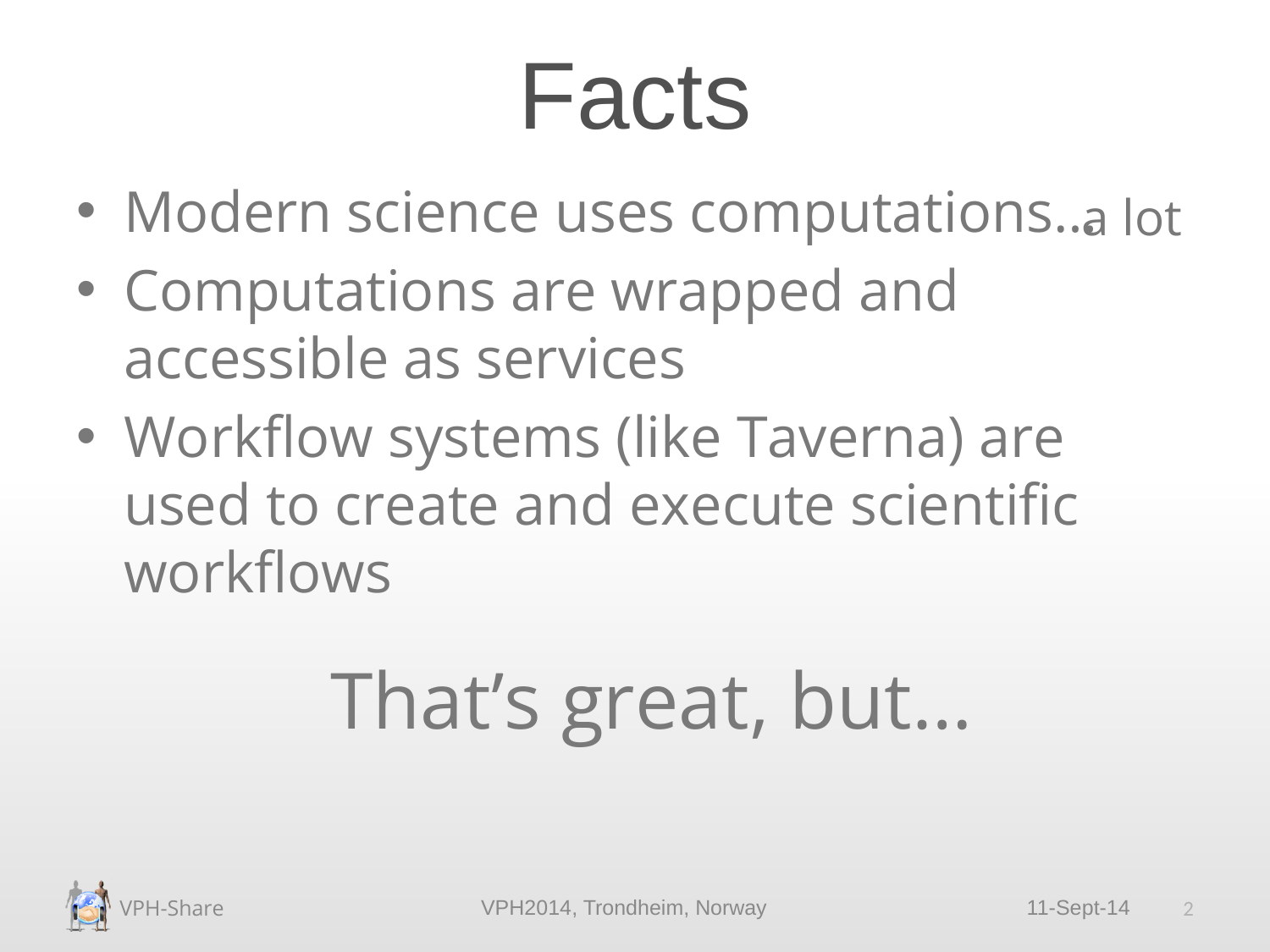

# Facts
Modern science uses computations…
Computations are wrapped and accessible as services
Workflow systems (like Taverna) are used to create and execute scientific workflows

a lot
That’s great, but…
2